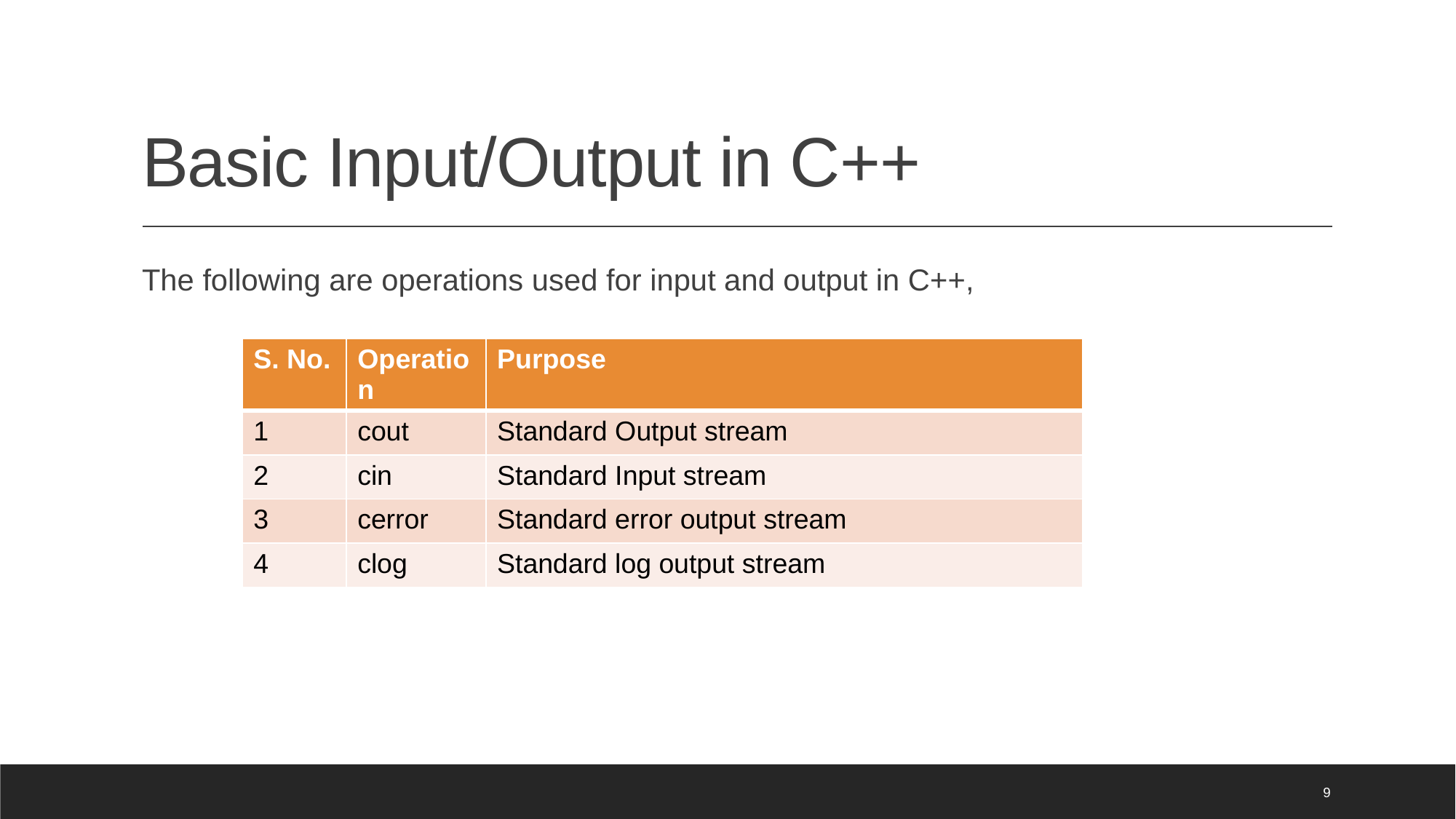

# Basic Input/Output in C++
The following are operations used for input and output in C++,

| S. No. | Operation | Purpose |
| --- | --- | --- |
| 1 | cout | Standard Output stream |
| 2 | cin | Standard Input stream |
| 3 | cerror | Standard error output stream |
| 4 | clog | Standard log output stream |
9